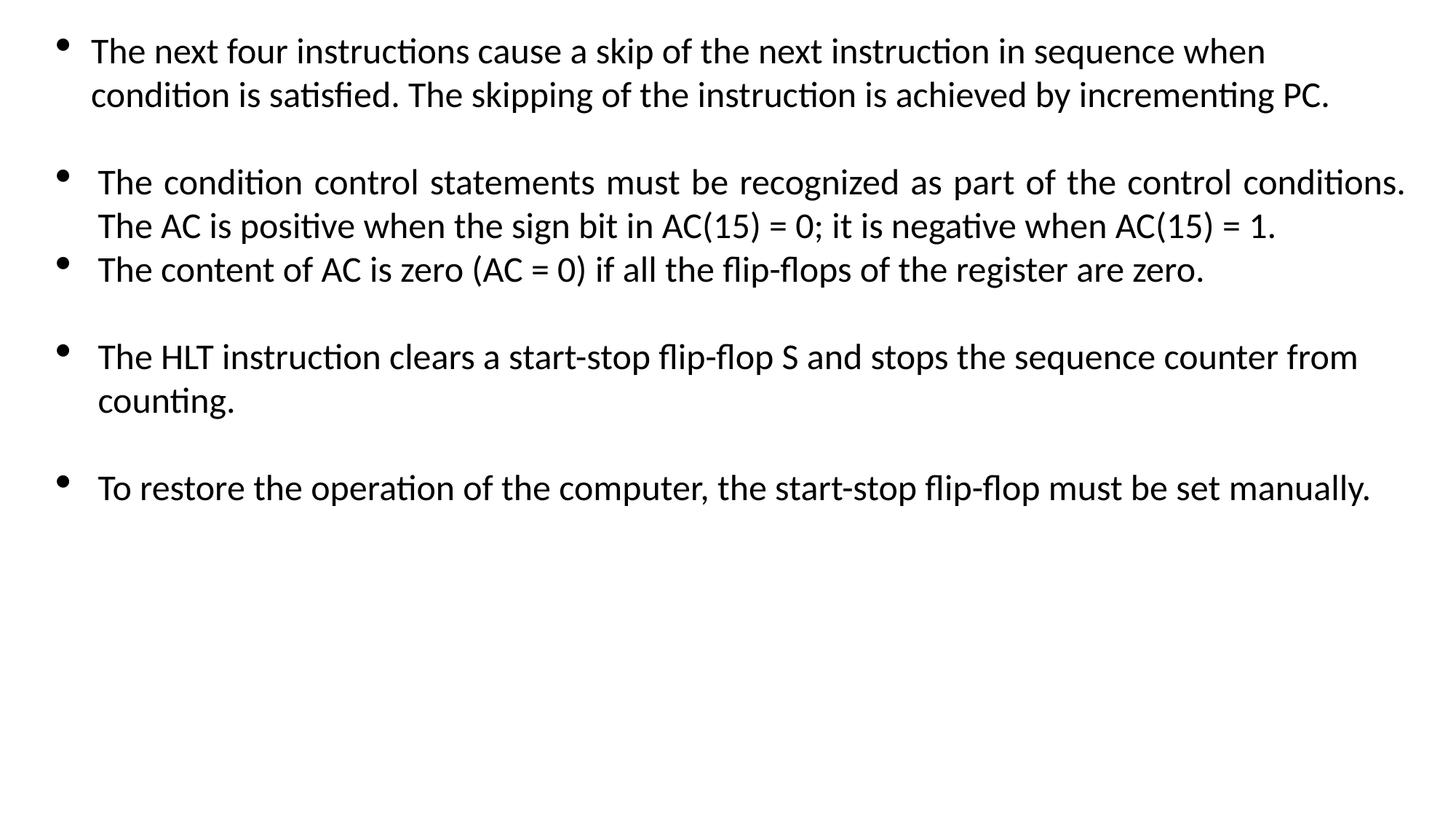

The next four instructions cause a skip of the next instruction in sequence when condition is satisfied. The skipping of the instruction is achieved by incrementing PC.

The condition control statements must be recognized as part of the control conditions. The AC is positive when the sign bit in AC(15) = 0; it is negative when AC(15) = 1.
The content of AC is zero (AC = 0) if all the flip-flops of the register are zero.

The HLT instruction clears a start-stop flip-flop S and stops the sequence counter from counting.

To restore the operation of the computer, the start-stop flip-flop must be set manually.